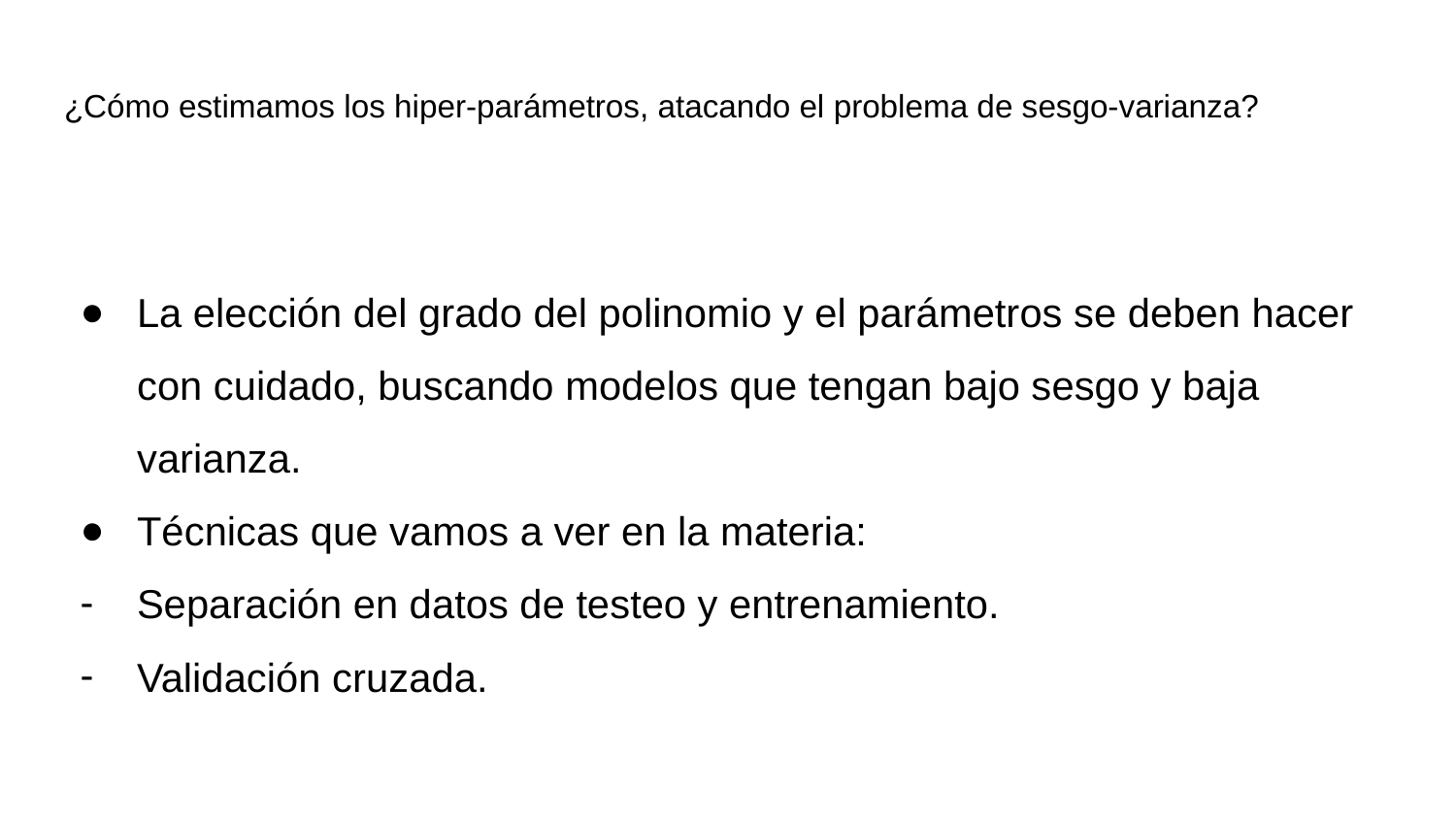

# ¿Cómo estimamos los hiper-parámetros, atacando el problema de sesgo-varianza?

La elección del grado del polinomio y el parámetros se deben hacer con cuidado, buscando modelos que tengan bajo sesgo y baja varianza.
Técnicas que vamos a ver en la materia:
Separación en datos de testeo y entrenamiento.
Validación cruzada.